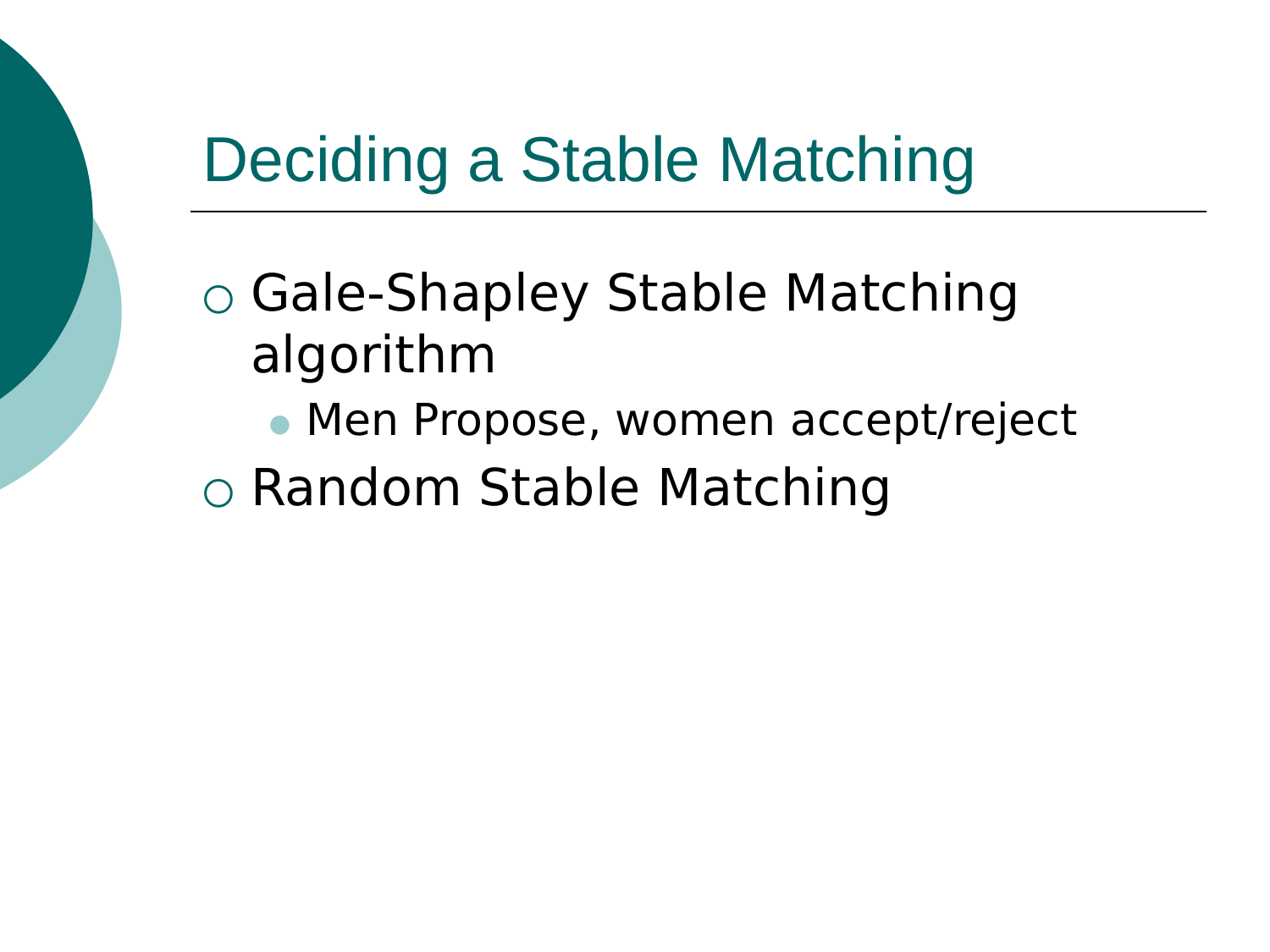

# Deciding a Stable Matching
Gale-Shapley Stable Matching algorithm
Men Propose, women accept/reject
Random Stable Matching